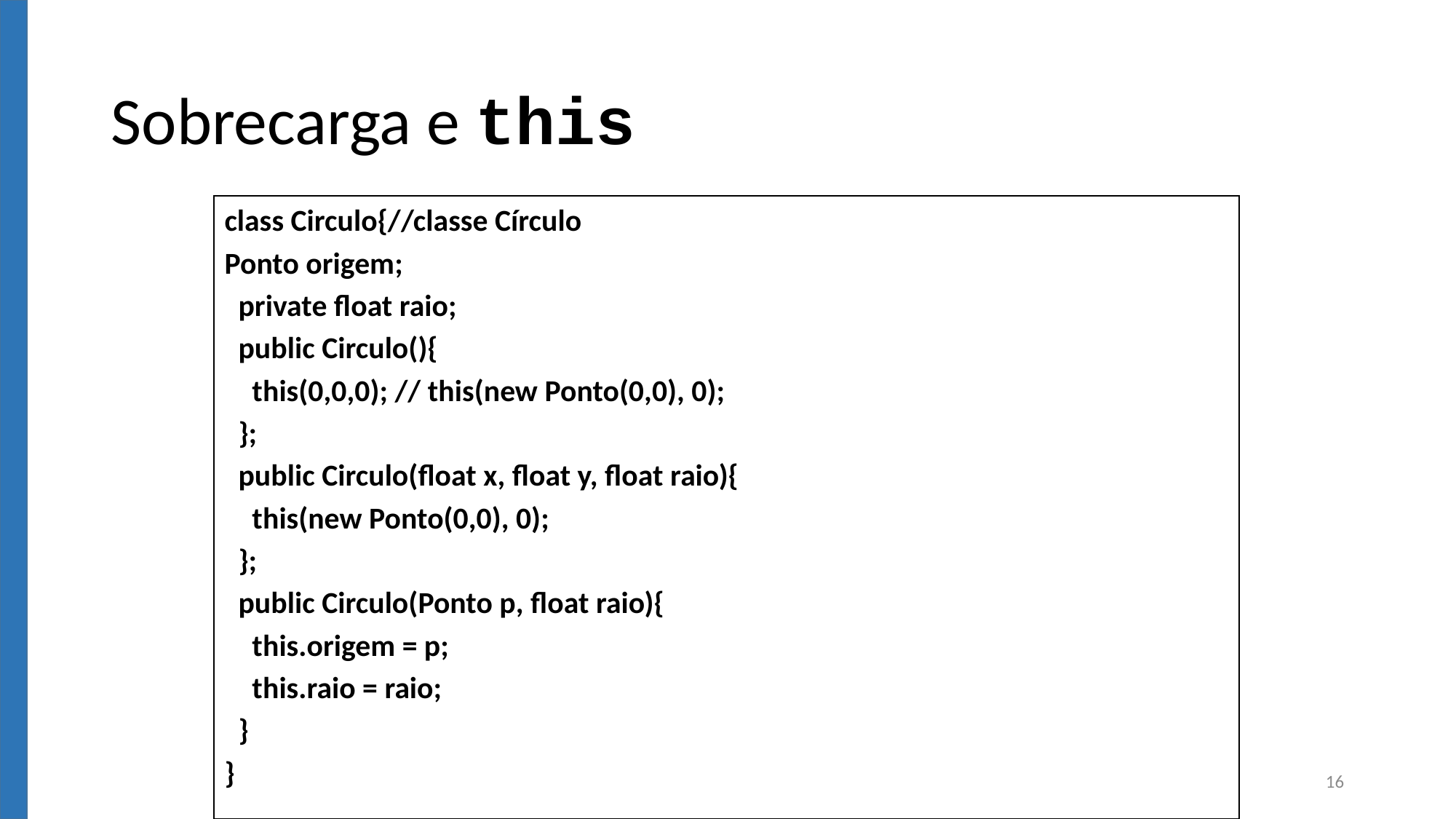

# Sobrecarga e this
class Circulo{//classe Círculo
Ponto origem;
  private float raio;
  public Circulo(){
    this(0,0,0); // this(new Ponto(0,0), 0);
  };
  public Circulo(float x, float y, float raio){
    this(new Ponto(0,0), 0);
  };
  public Circulo(Ponto p, float raio){
    this.origem = p;
    this.raio = raio;
  }
}
16